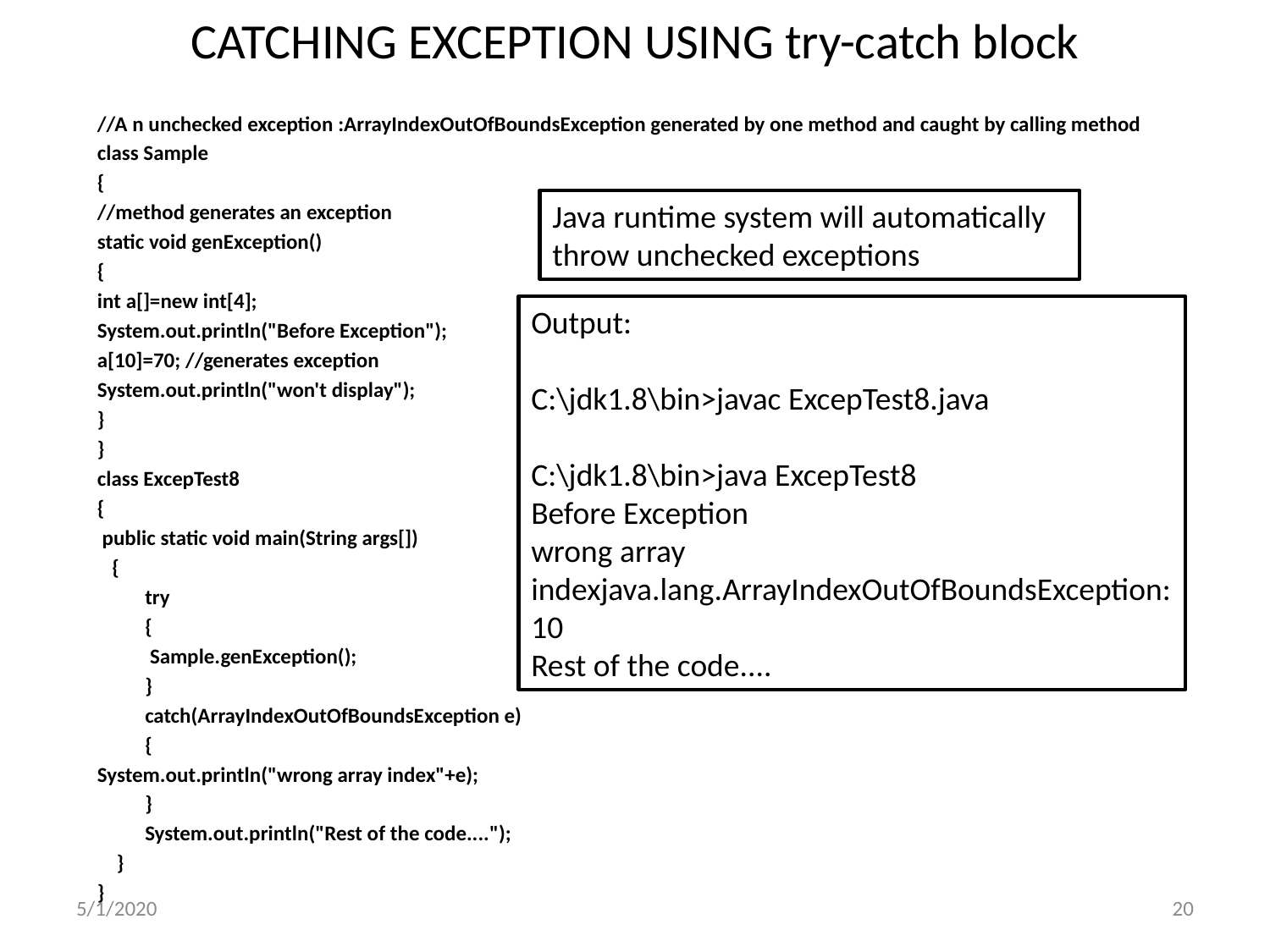

# CATCHING EXCEPTION USING try-catch block

//A n unchecked exception :ArrayIndexOutOfBoundsException generated by one method and caught by calling method
class Sample
{
//method generates an exception
static void genException()
{
int a[]=new int[4];
System.out.println("Before Exception");
a[10]=70; //generates exception
System.out.println("won't display");
}
}
class ExcepTest8
{
 public static void main(String args[])
   {
	try
	{
  	 Sample.genException();
	}
	catch(ArrayIndexOutOfBoundsException e)
	{
System.out.println("wrong array index"+e);
  	}
	System.out.println("Rest of the code....");
    }
}

Java runtime system will automatically throw unchecked exceptions
Output:

C:\jdk1.8\bin>javac ExcepTest8.java

C:\jdk1.8\bin>java ExcepTest8
Before Exception
wrong array indexjava.lang.ArrayIndexOutOfBoundsException: 10
Rest of the code....

5/1/2020
20